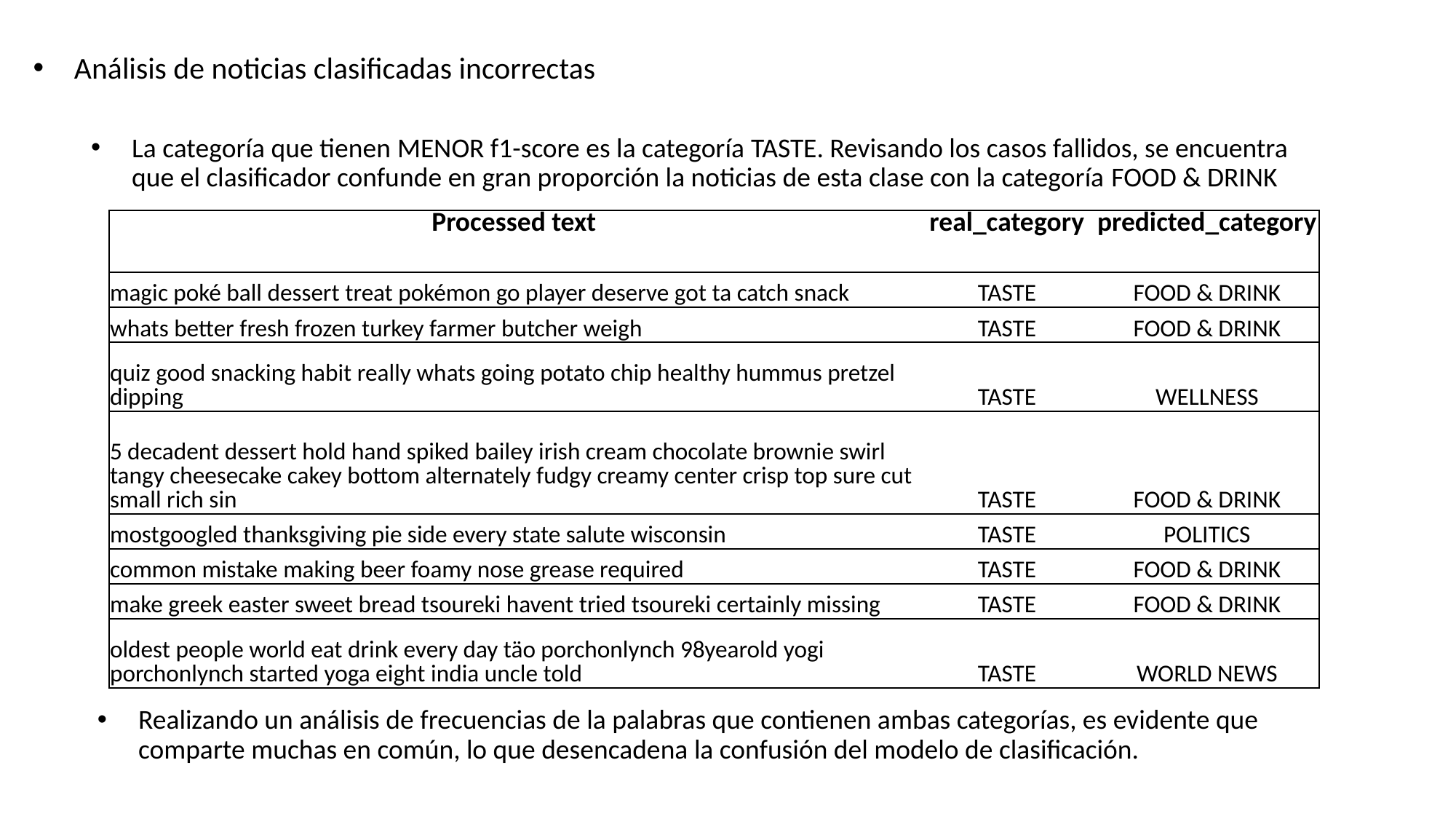

Análisis de noticias clasificadas incorrectas
La categoría que tienen MENOR f1-score es la categoría TASTE. Revisando los casos fallidos, se encuentra que el clasificador confunde en gran proporción la noticias de esta clase con la categoría FOOD & DRINK
| Processed text | real\_category | predicted\_category |
| --- | --- | --- |
| magic poké ball dessert treat pokémon go player deserve got ta catch snack | TASTE | FOOD & DRINK |
| whats better fresh frozen turkey farmer butcher weigh | TASTE | FOOD & DRINK |
| quiz good snacking habit really whats going potato chip healthy hummus pretzel dipping | TASTE | WELLNESS |
| 5 decadent dessert hold hand spiked bailey irish cream chocolate brownie swirl tangy cheesecake cakey bottom alternately fudgy creamy center crisp top sure cut small rich sin | TASTE | FOOD & DRINK |
| mostgoogled thanksgiving pie side every state salute wisconsin | TASTE | POLITICS |
| common mistake making beer foamy nose grease required | TASTE | FOOD & DRINK |
| make greek easter sweet bread tsoureki havent tried tsoureki certainly missing | TASTE | FOOD & DRINK |
| oldest people world eat drink every day täo porchonlynch 98yearold yogi porchonlynch started yoga eight india uncle told | TASTE | WORLD NEWS |
Realizando un análisis de frecuencias de la palabras que contienen ambas categorías, es evidente que comparte muchas en común, lo que desencadena la confusión del modelo de clasificación.